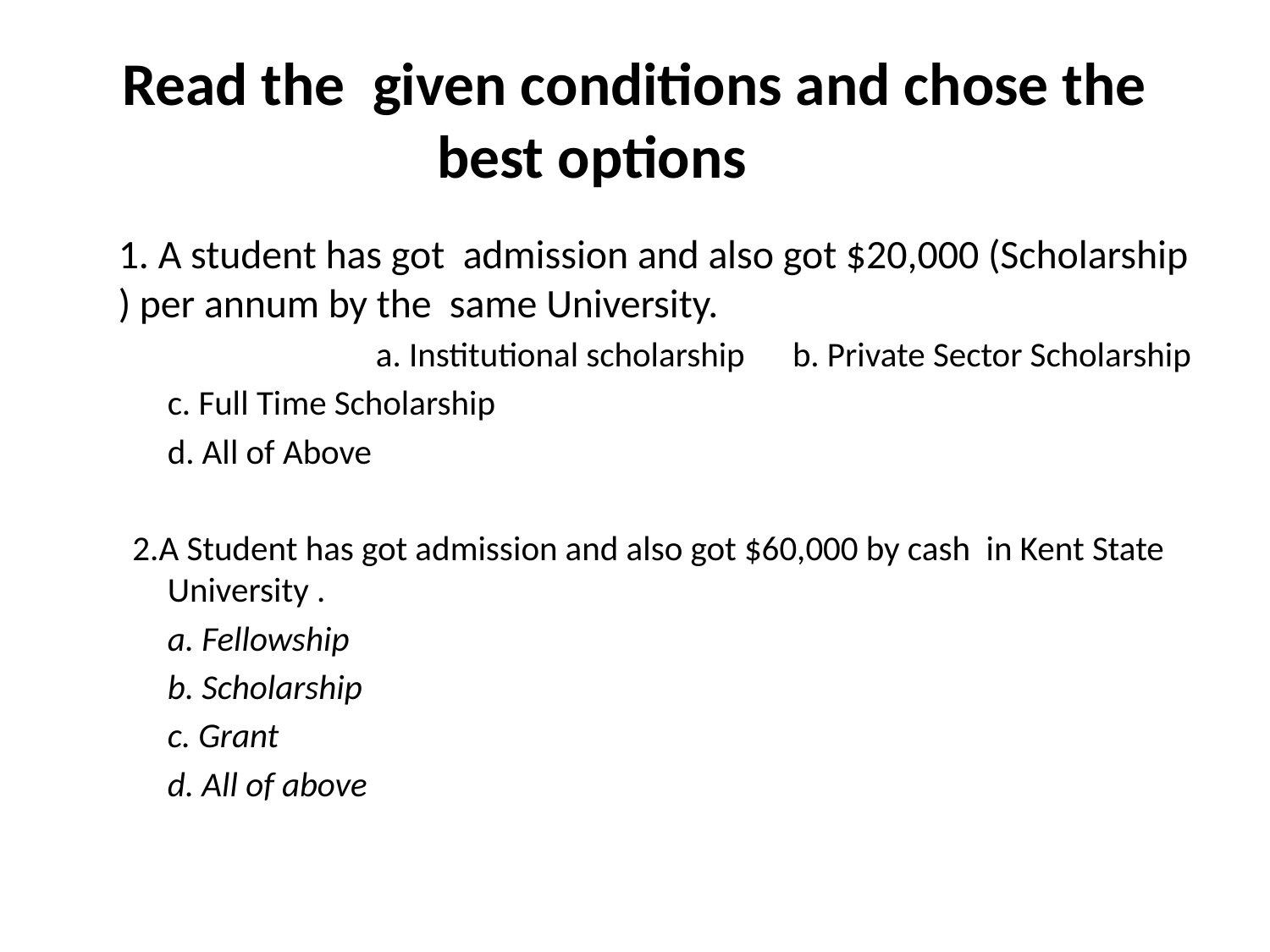

# Read the  given conditions and chose the best options
	1. A student has got  admission and also got $20,000 (Scholarship ) per annum by the  same University.
         	 	a. Institutional scholarship 					b. Private Sector Scholarship
				c. Full Time Scholarship
				d. All of Above

2.A Student has got admission and also got $60,000 by cash  in Kent State University .
				a. Fellowship
				b. Scholarship
				c. Grant
				d. All of above